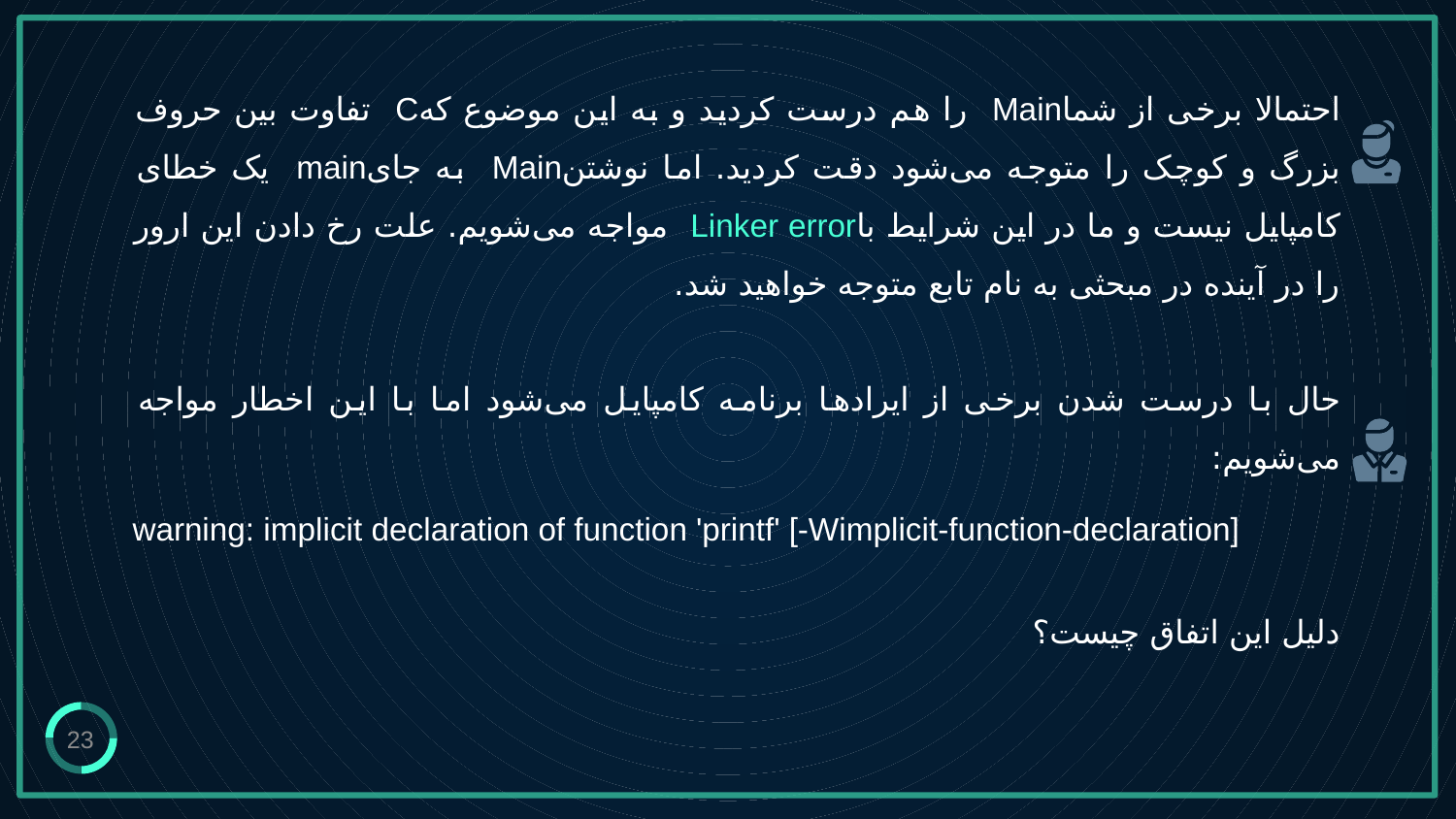

احتمالا برخی از شماMain  را هم درست کردید و به این موضوع کهC  تفاوت بین حروف بزرگ و کوچک را متوجه می‌شود دقت کردید. اما نوشتنMain  به جایmain‌  یک خطای کامپایل نیست و ما در این شرایط باLinker error  مواجه می‌شویم. علت رخ دادن این ارور را در آینده در مبحثی به نام تابع متوجه خواهید شد.

حال با درست شدن برخی از ایرادها برنامه کامپایل می‌شود اما با این اخطار مواجه می‌شویم:

دلیل این اتفاق چیست؟

warning: implicit declaration of function 'printf' [-Wimplicit-function-declaration]
23